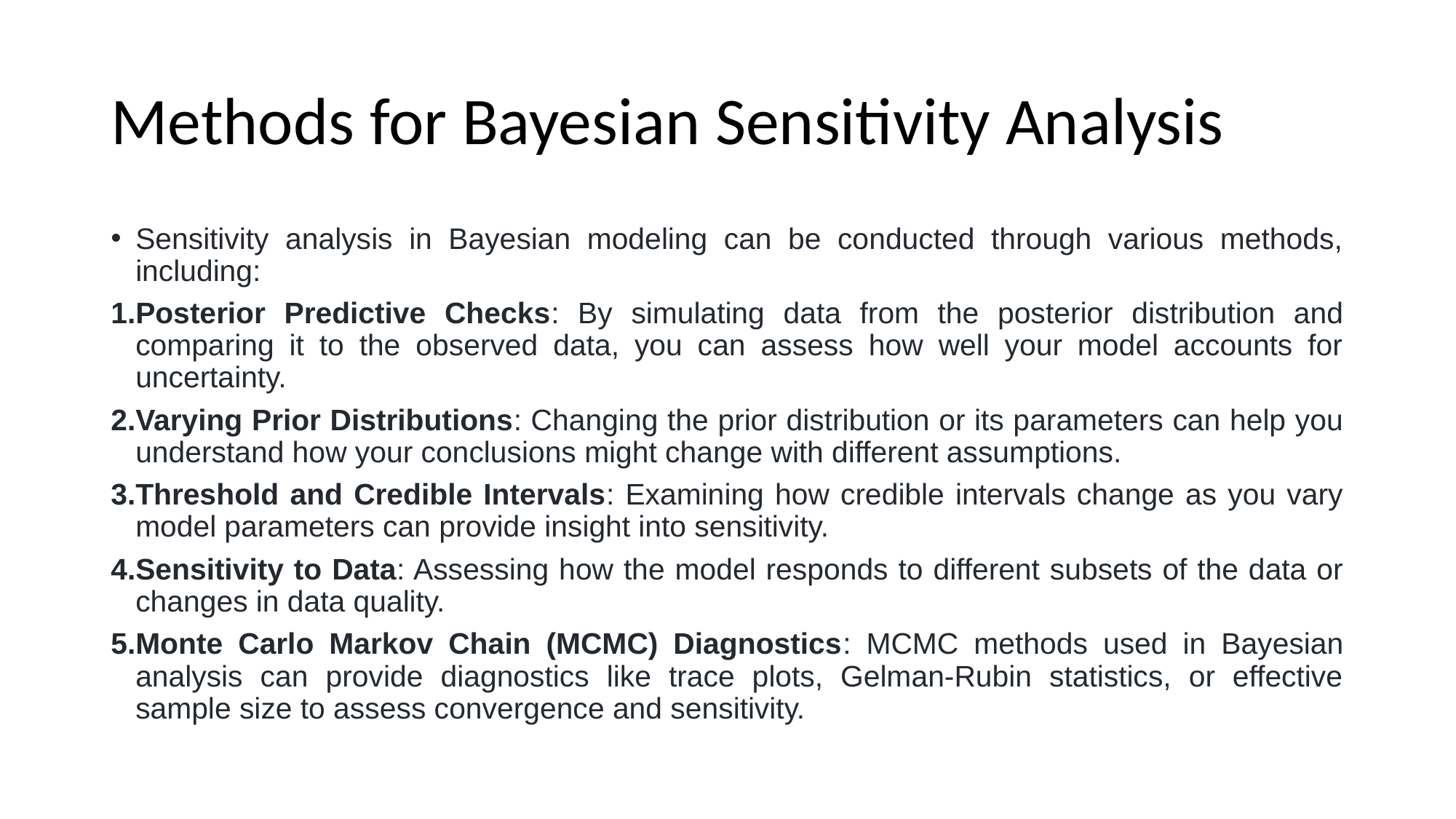

# Methods for Bayesian Sensitivity Analysis
Sensitivity analysis in Bayesian modeling can be conducted through various methods, including:
Posterior Predictive Checks: By simulating data from the posterior distribution and comparing it to the observed data, you can assess how well your model accounts for uncertainty.
Varying Prior Distributions: Changing the prior distribution or its parameters can help you understand how your conclusions might change with different assumptions.
Threshold and Credible Intervals: Examining how credible intervals change as you vary model parameters can provide insight into sensitivity.
Sensitivity to Data: Assessing how the model responds to different subsets of the data or changes in data quality.
Monte Carlo Markov Chain (MCMC) Diagnostics: MCMC methods used in Bayesian analysis can provide diagnostics like trace plots, Gelman-Rubin statistics, or effective sample size to assess convergence and sensitivity.